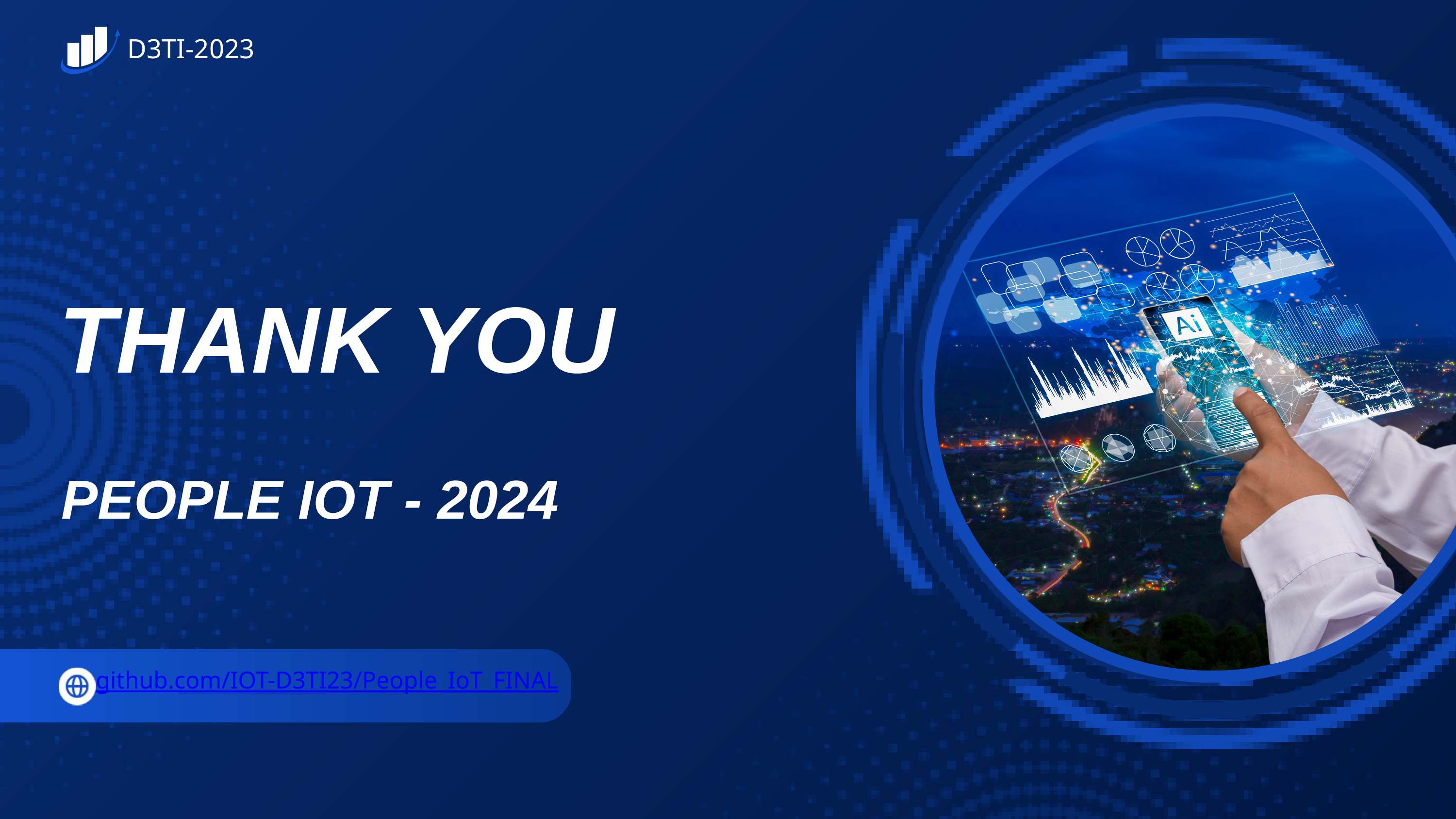

D3TI-2023

THANK YOU
PEOPLE IOT - 2024

github.com/IOT-D3TI23/People_IoT_FINAL